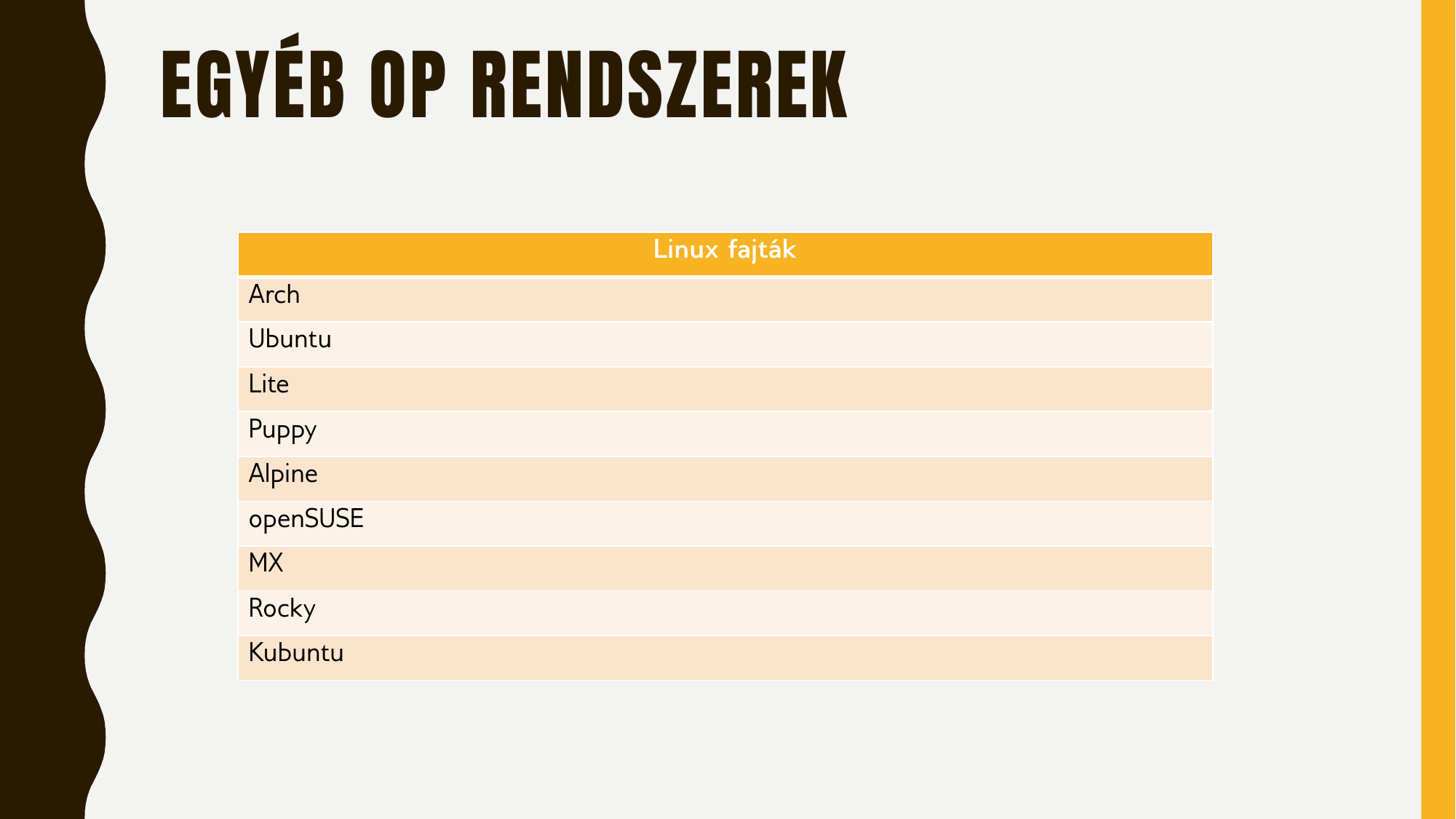

# Egyéb op rendszerek
| Linux fajták |
| --- |
| Arch |
| Ubuntu |
| Lite |
| Puppy |
| Alpine |
| openSUSE |
| MX |
| Rocky |
| Kubuntu |